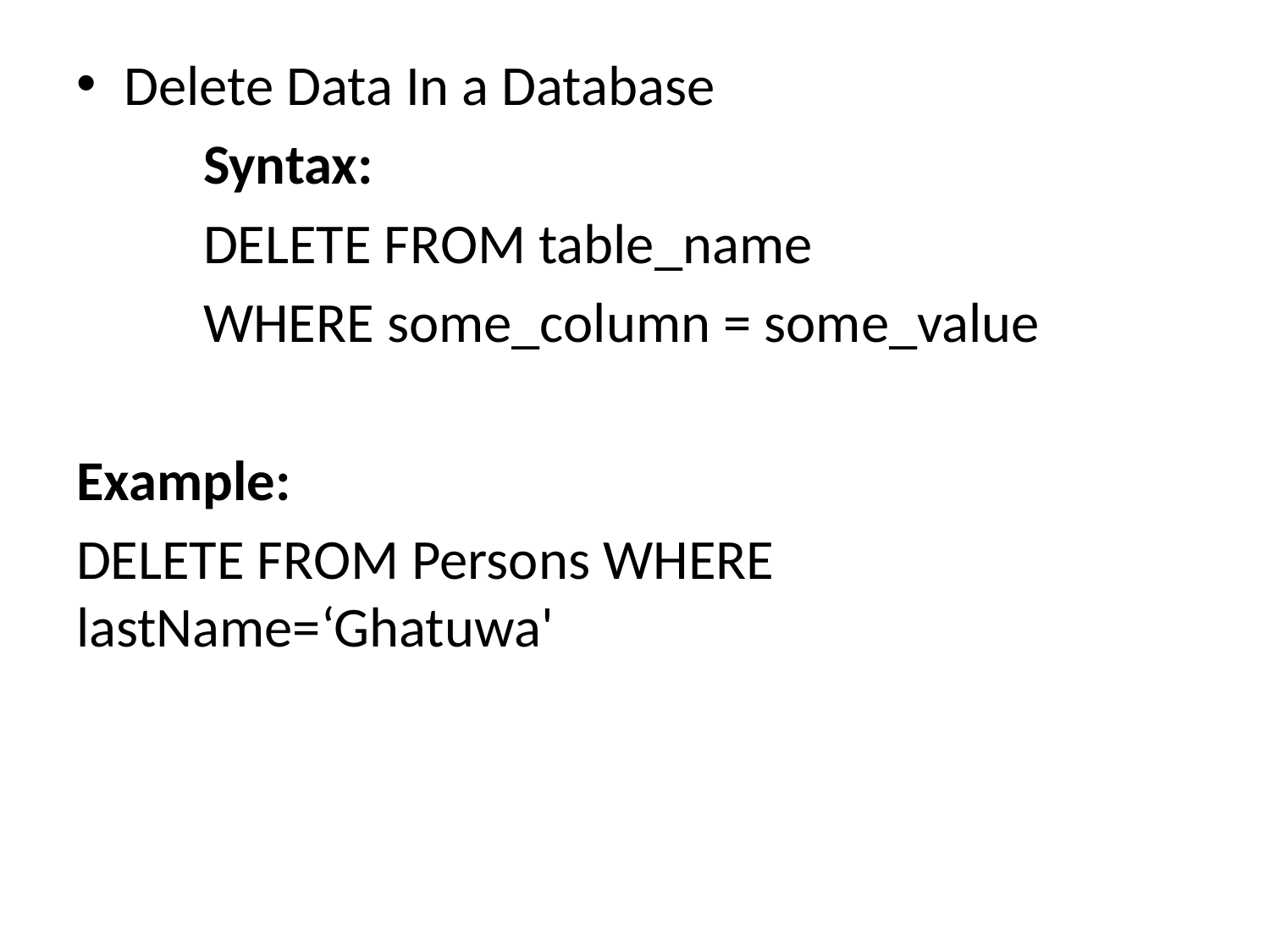

Delete Data In a Database
	Syntax:
	DELETE FROM table_name
	WHERE some_column = some_value

Example:
DELETE FROM Persons WHERE lastName=‘Ghatuwa'